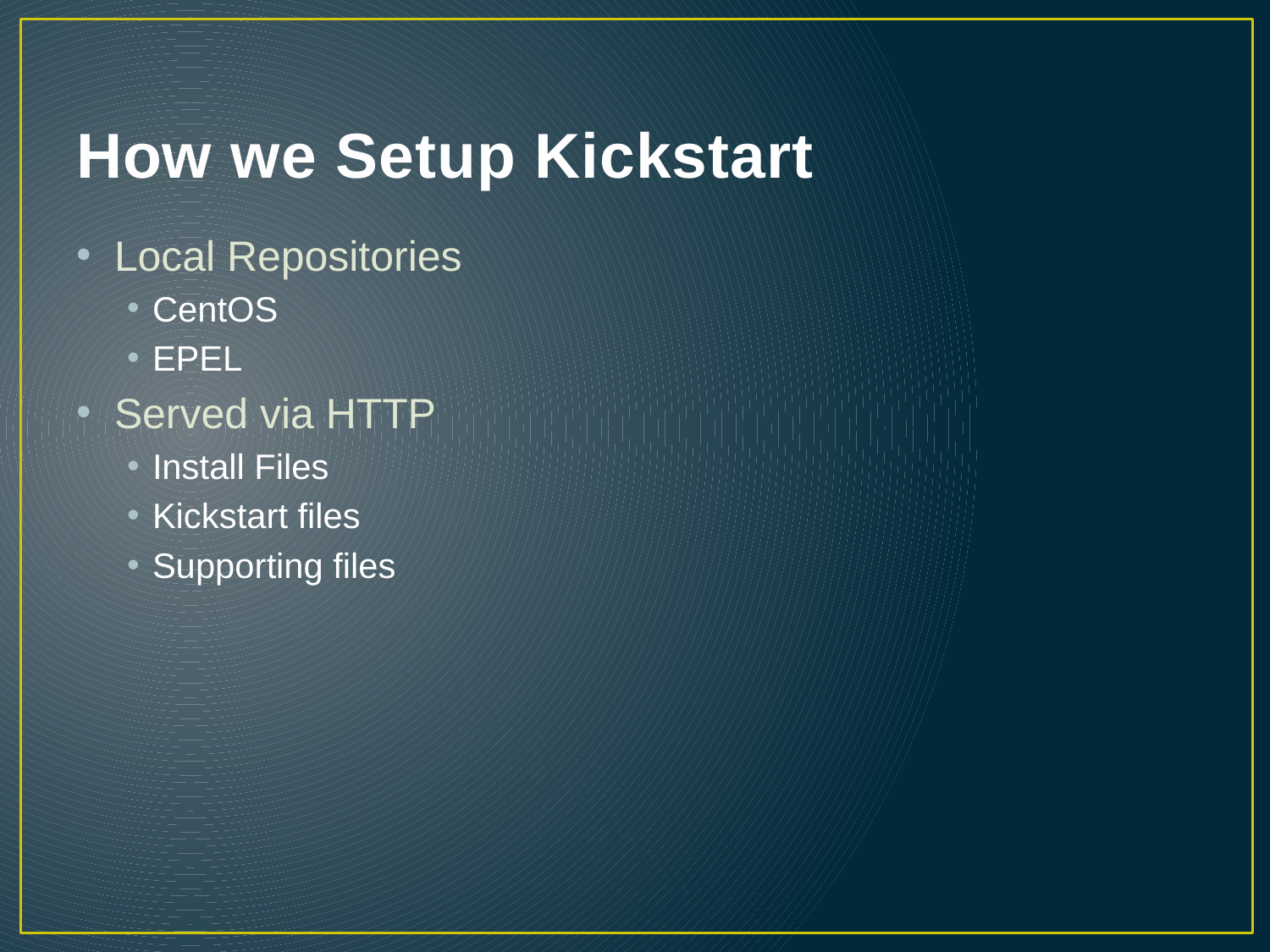

# How we Setup Kickstart
Local Repositories
CentOS
EPEL
Served via HTTP
Install Files
Kickstart files
Supporting files